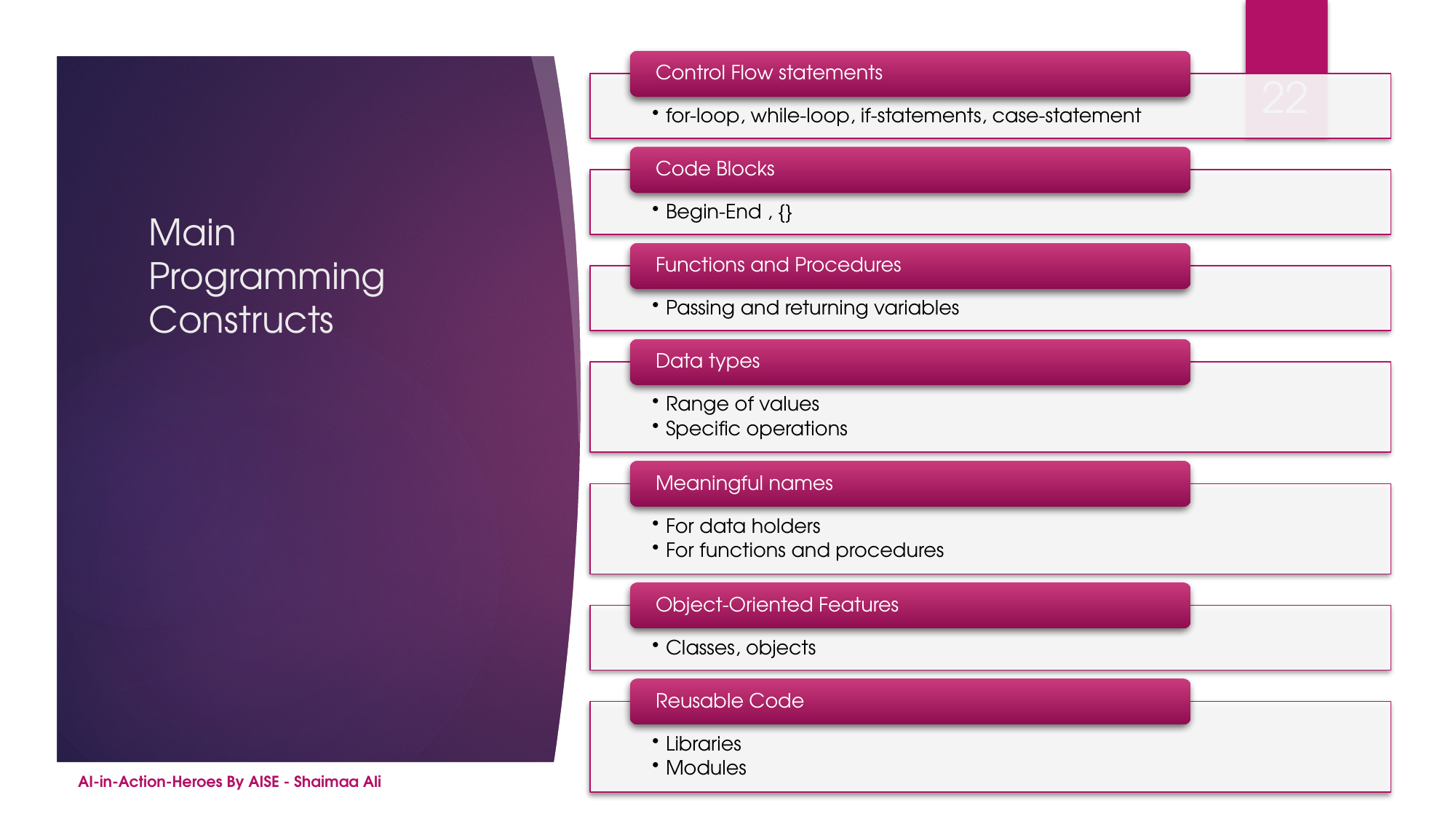

for-loop, while-loop, if-statements, case-statement
Control Flow statements
Begin-End , {}
Code Blocks
Passing and returning variables
Functions and Procedures
Range of values
Specific operations
Data types
For data holders
For functions and procedures
Meaningful names
Classes, objects
Object-Oriented Features
Libraries
Modules
Reusable Code
22
# Main Programming Constructs

AI-in-Action-Heroes By AISE - Shaimaa Ali